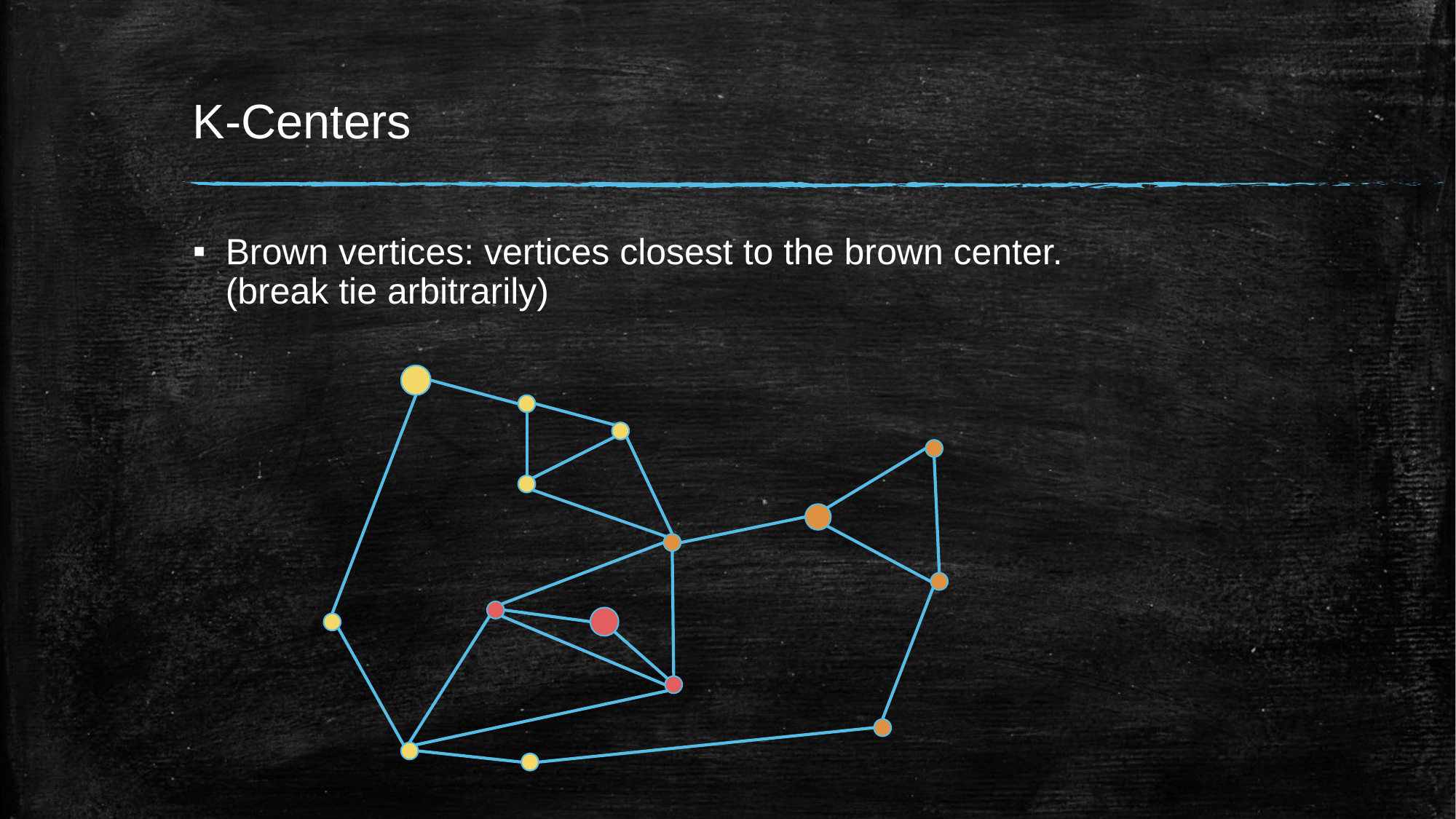

# K-Centers
Brown vertices: vertices closest to the brown center. (break tie arbitrarily)